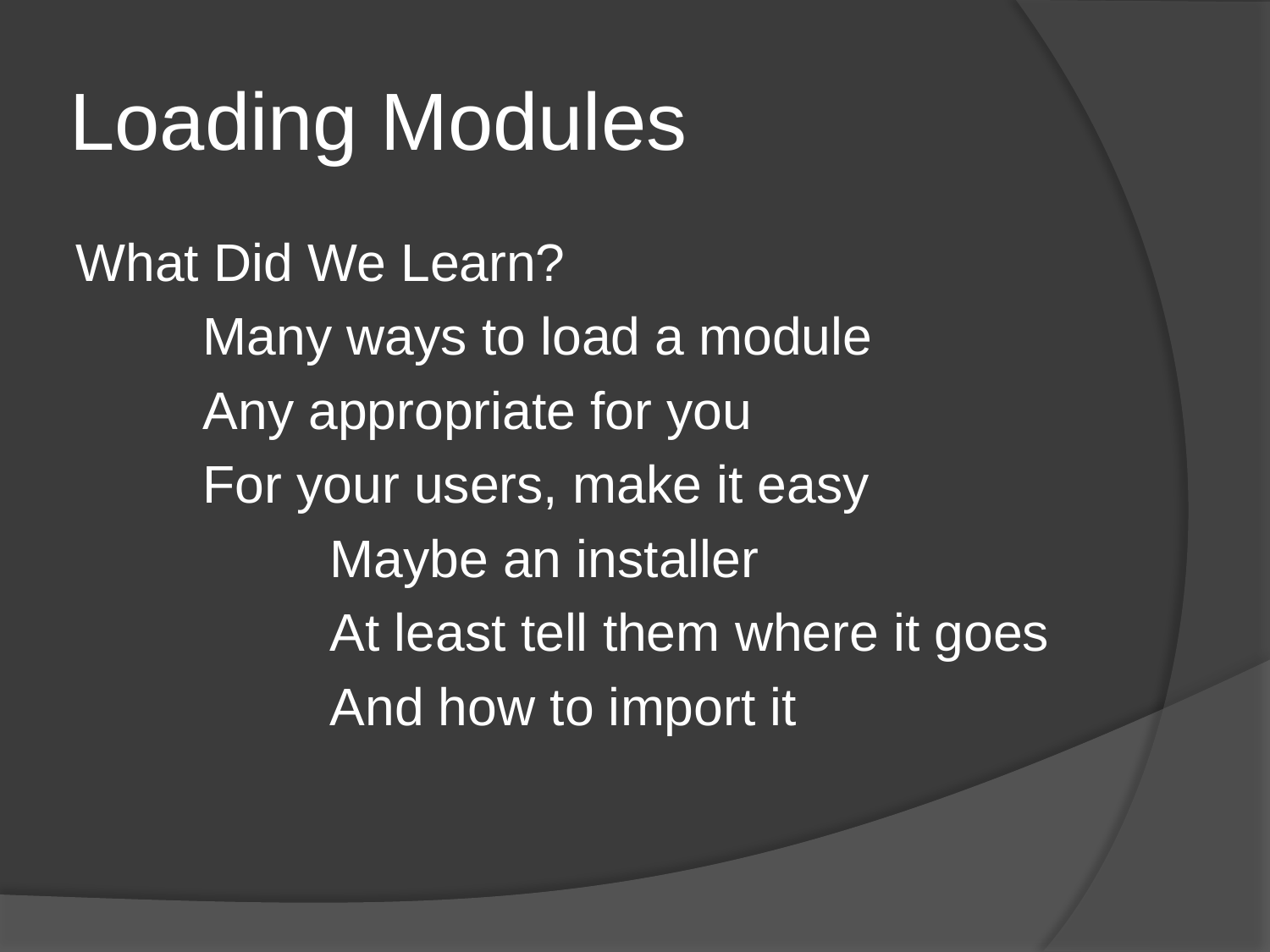

# Loading Modules
What Did We Learn?
	Many ways to load a module
	Any appropriate for you
	For your users, make it easy
		Maybe an installer
		At least tell them where it goes
		And how to import it